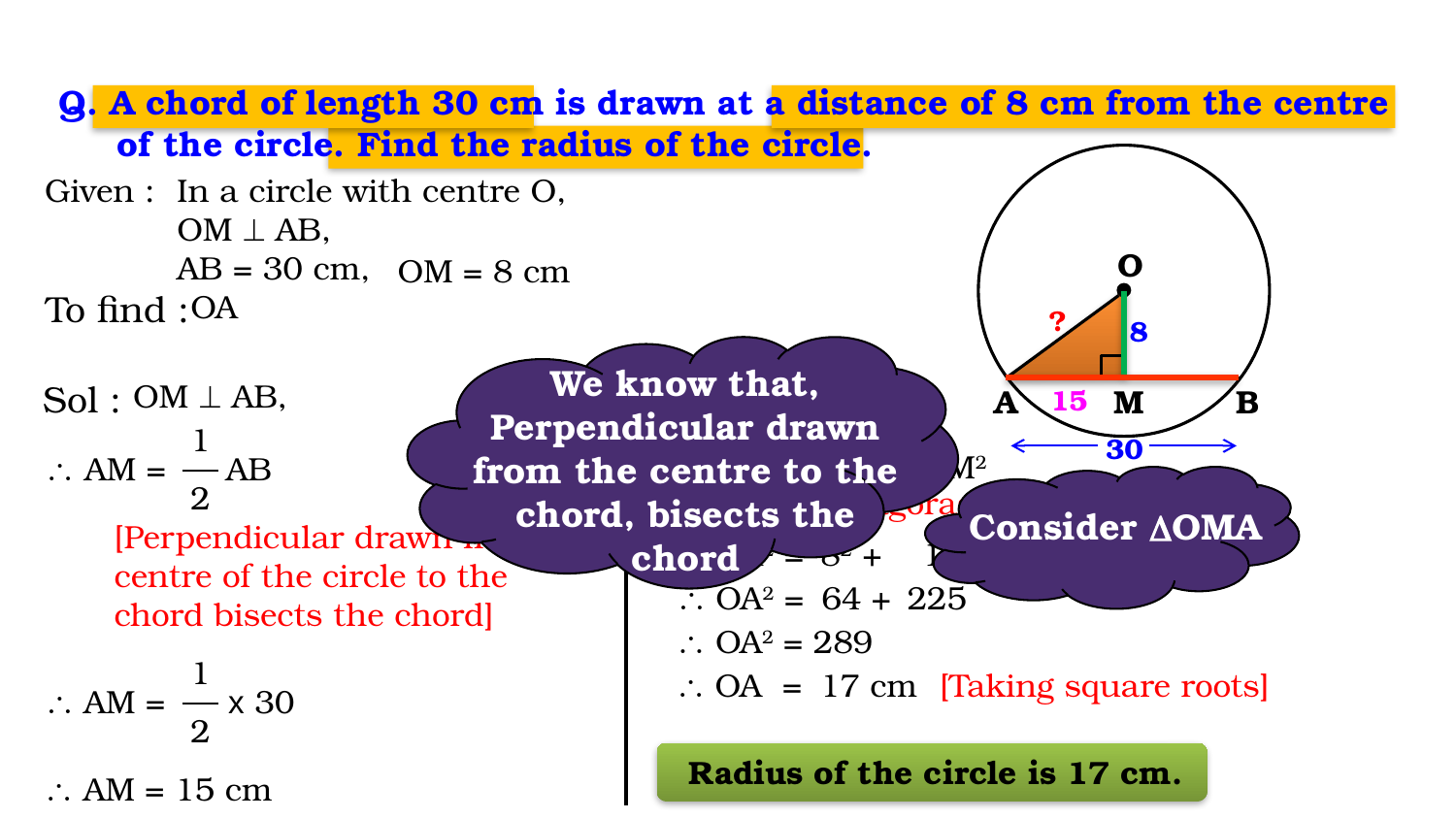

Q. A chord of length 30 cm is drawn at a distance of 8 cm from the centre
     of the circle. Find the radius of the circle.

O

A
M
B
Given :
In a circle with centre O,
OM ⊥ AB,
AB = 30 cm,
OM = 8 cm
To find :
OA

?
8

We know that,
Perpendicular drawn from the centre to the chord, bisects the chord
In ΔOMA,
∠OMA = 90o
Sol :
OM ⊥ AB,
15
1
AB
2
30
OA2 =
OM2 +
AM2
∴ AM =

Consider ΔOMA
[Pythagoras theorem]
[Perpendicular drawn from
centre of the circle to the
chord bisects the chord]
∴ OA2 =
82 +
152
∴ OA2 =
64 +
225
∴ OA2
= 289
1
x 30
2
∴ OA  =
17 cm
[Taking square roots]
∴ AM =

Radius of the circle is 17 cm.
∴ AM = 15 cm